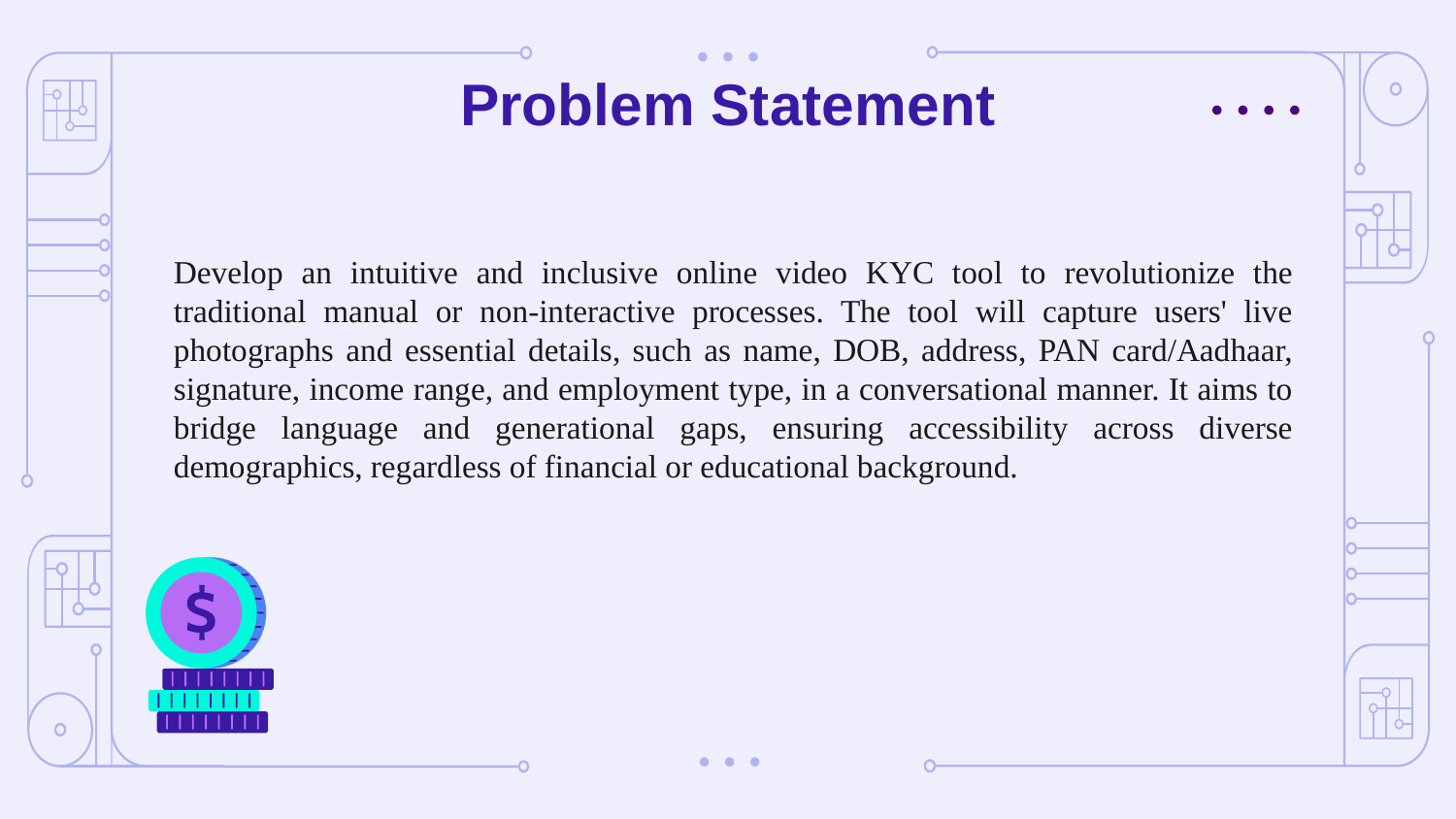

Problem Statement

Develop an intuitive and inclusive online video KYC tool to revolutionize the traditional manual or non-interactive processes. The tool will capture users' live photographs and essential details, such as name, DOB, address, PAN card/Aadhaar, signature, income range, and employment type, in a conversational manner. It aims to bridge language and generational gaps, ensuring accessibility across diverse demographics, regardless of financial or educational background.